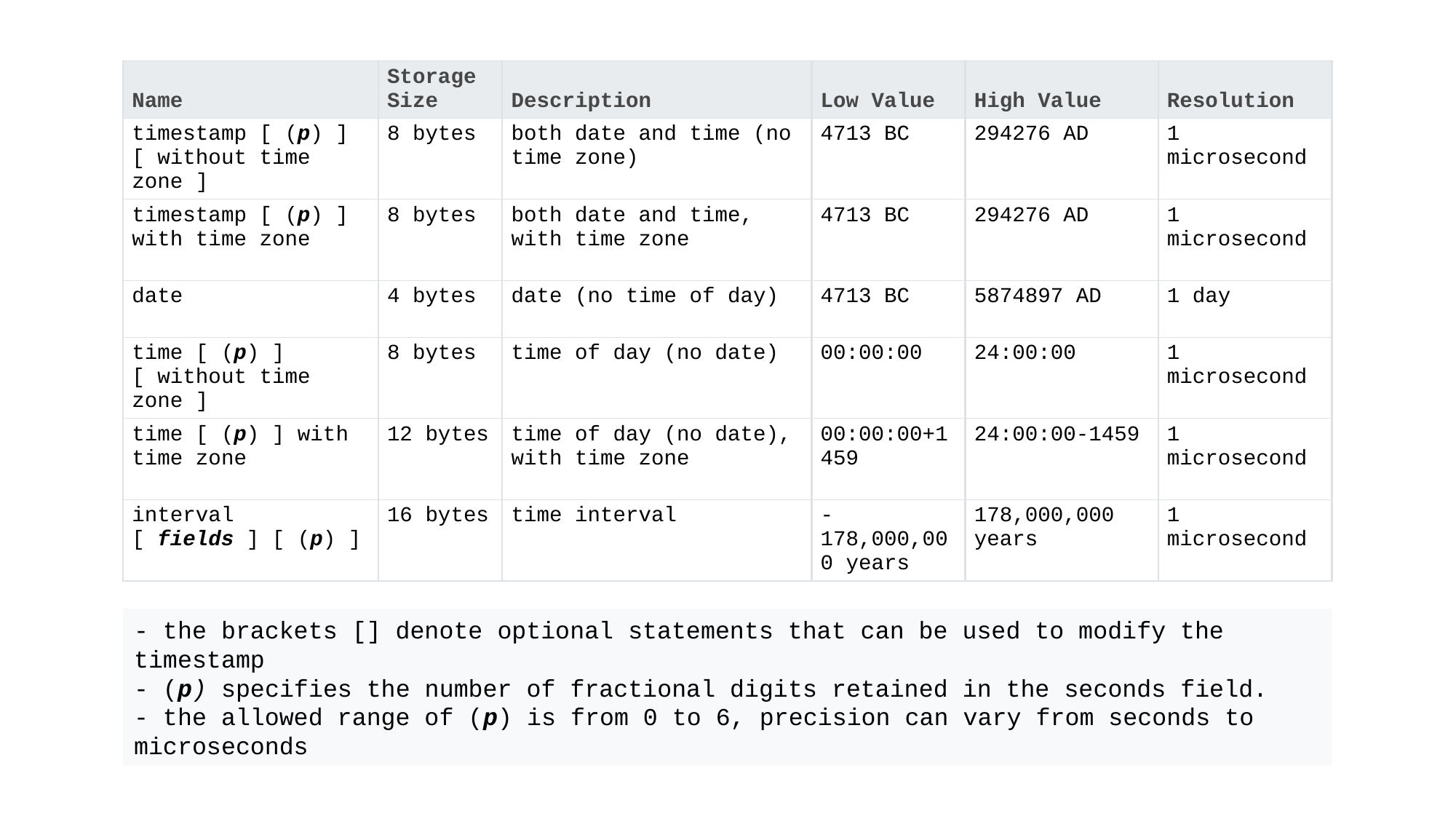

| Name | Storage Size | Description | Low Value | High Value | Resolution |
| --- | --- | --- | --- | --- | --- |
| timestamp [ (p) ] [ without time zone ] | 8 bytes | both date and time (no time zone) | 4713 BC | 294276 AD | 1 microsecond |
| timestamp [ (p) ] with time zone | 8 bytes | both date and time, with time zone | 4713 BC | 294276 AD | 1 microsecond |
| date | 4 bytes | date (no time of day) | 4713 BC | 5874897 AD | 1 day |
| time [ (p) ] [ without time zone ] | 8 bytes | time of day (no date) | 00:00:00 | 24:00:00 | 1 microsecond |
| time [ (p) ] with time zone | 12 bytes | time of day (no date), with time zone | 00:00:00+1459 | 24:00:00-1459 | 1 microsecond |
| interval [ fields ] [ (p) ] | 16 bytes | time interval | -178,000,000 years | 178,000,000 years | 1 microsecond |
- the brackets [] denote optional statements that can be used to modify the timestamp
- (p) specifies the number of fractional digits retained in the seconds field.
- the allowed range of (p) is from 0 to 6, precision can vary from seconds to microseconds